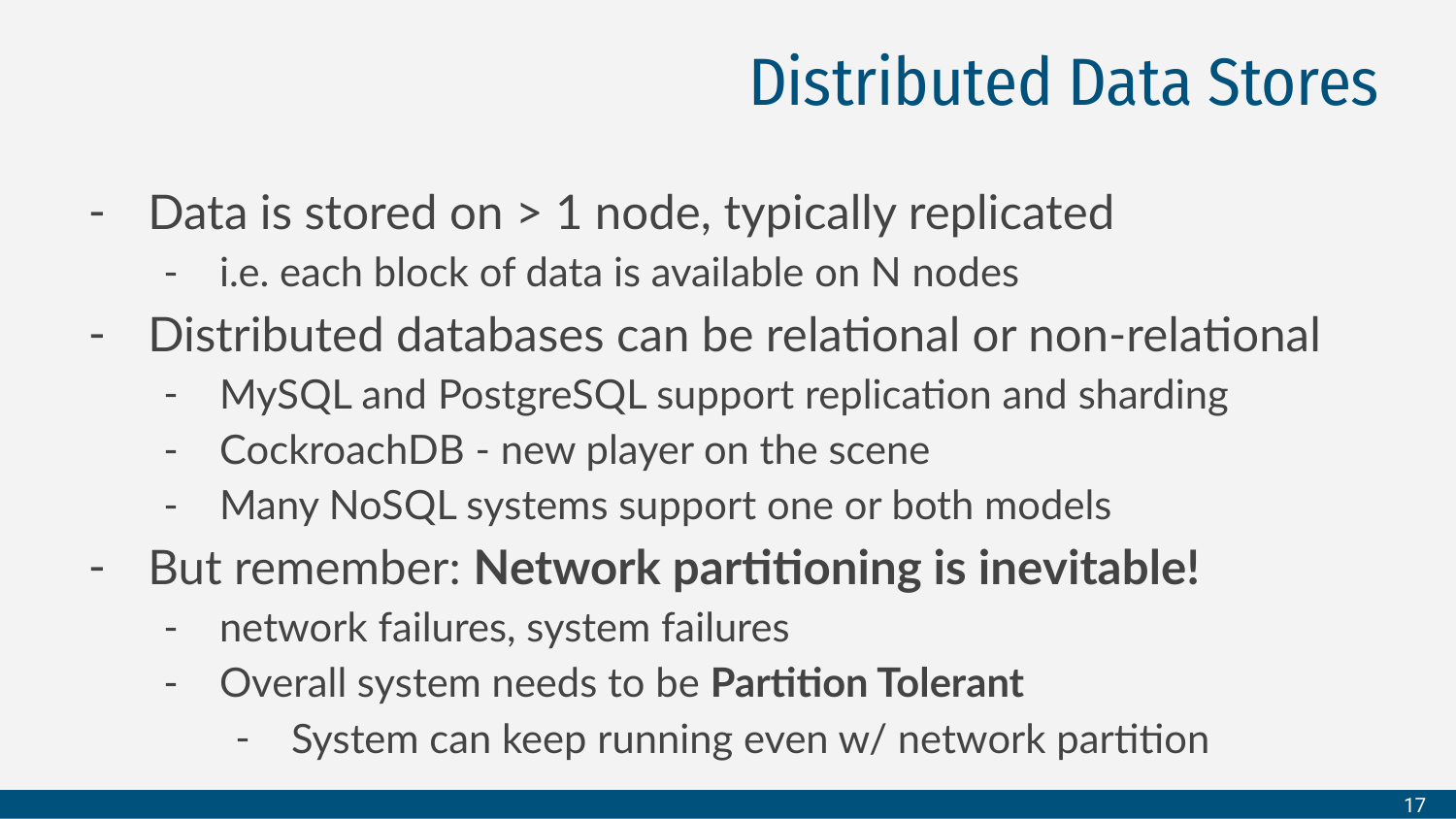

# Distributed Data Stores
Data is stored on > 1 node, typically replicated
i.e. each block of data is available on N nodes
Distributed databases can be relational or non-relational
MySQL and PostgreSQL support replication and sharding
CockroachDB - new player on the scene
Many NoSQL systems support one or both models
But remember: Network partitioning is inevitable!
network failures, system failures
Overall system needs to be Partition Tolerant
System can keep running even w/ network partition
17